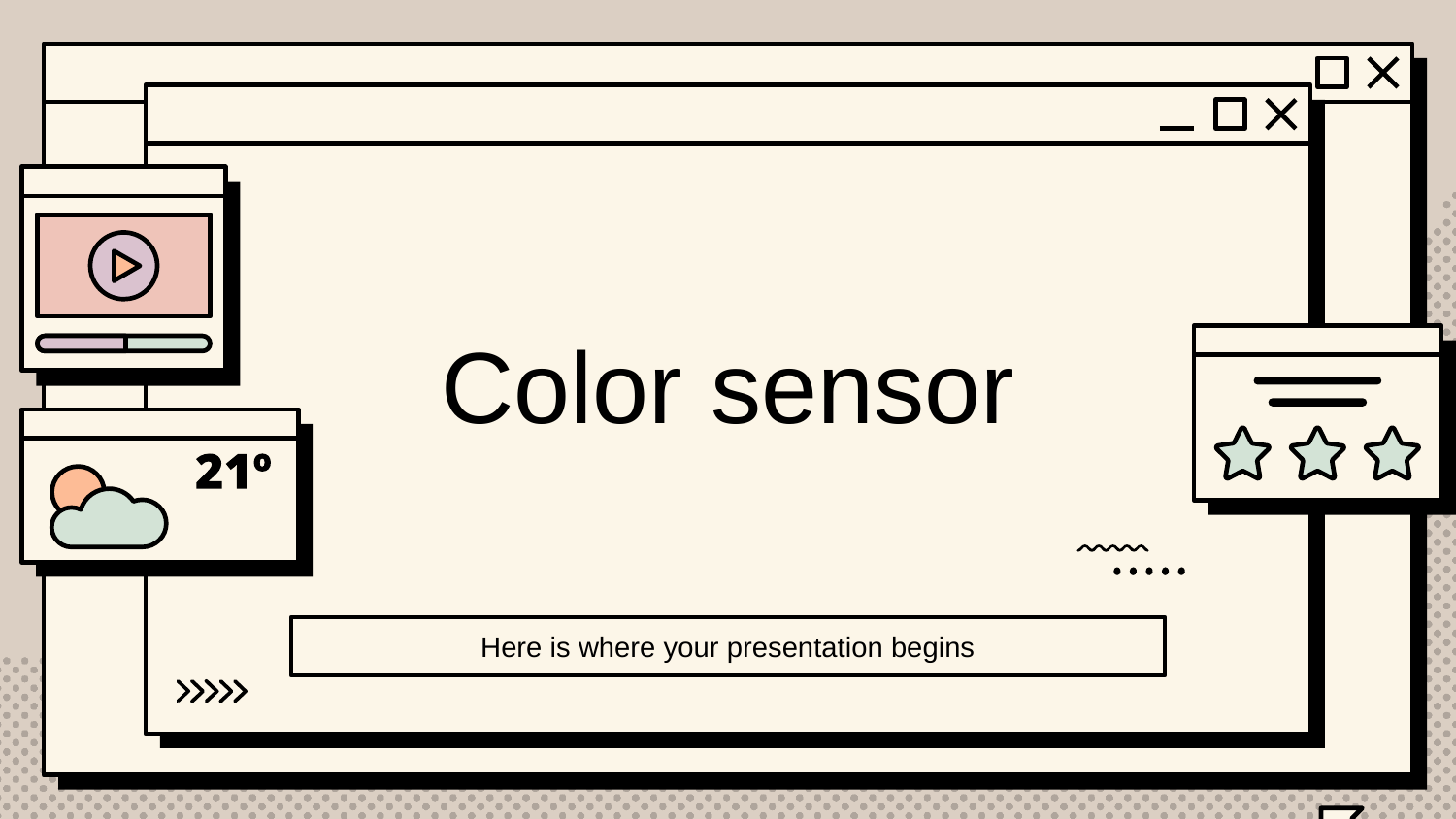

# Color sensor

Here is where your presentation begins